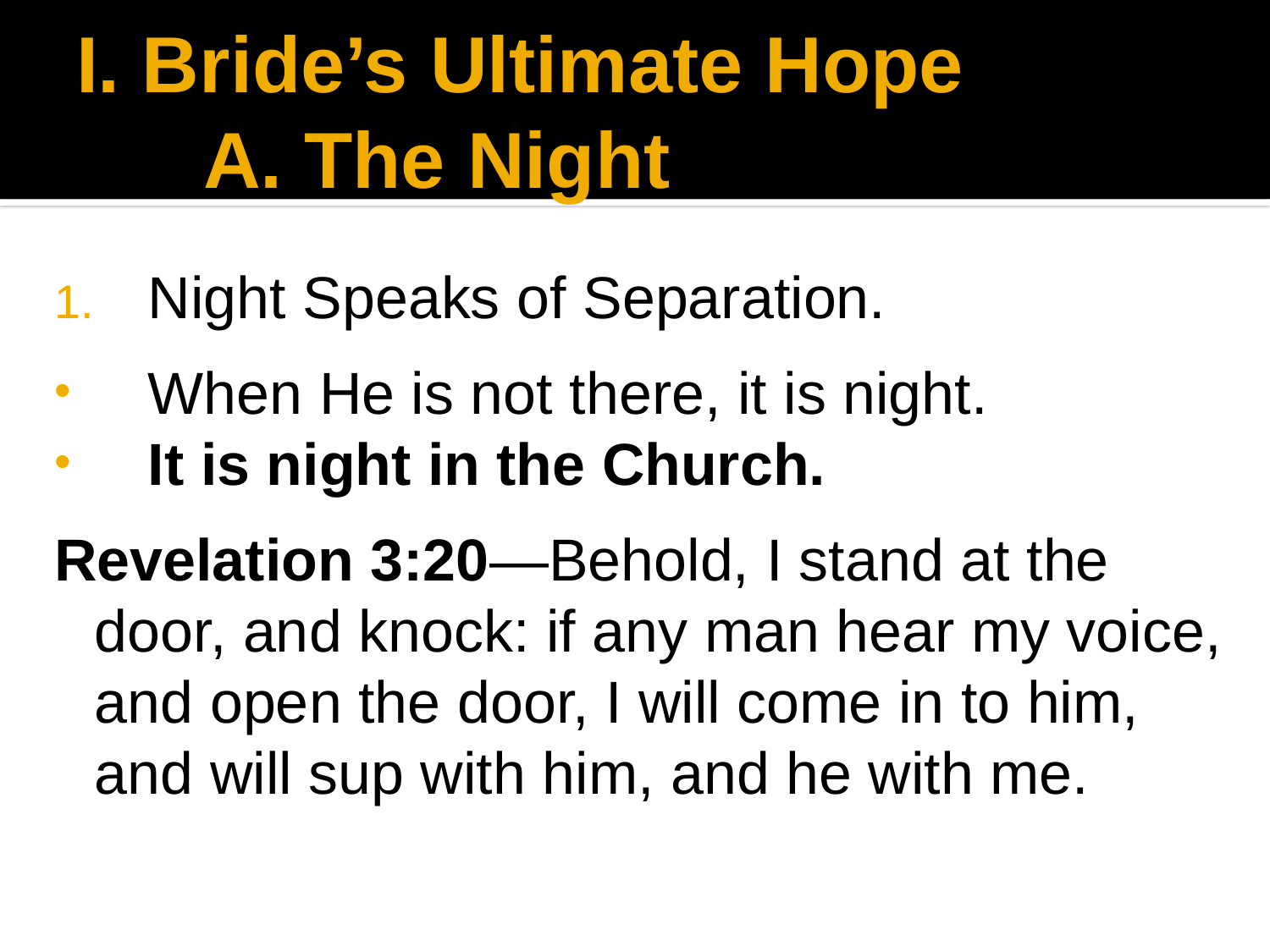

# I. Bride’s Ultimate Hope A. The Night
Night Speaks of Separation.

When He is not there, it is night.
It is night in the Church.

Revelation 3:20—Behold, I stand at the door, and knock: if any man hear my voice, and open the door, I will come in to him, and will sup with him, and he with me.